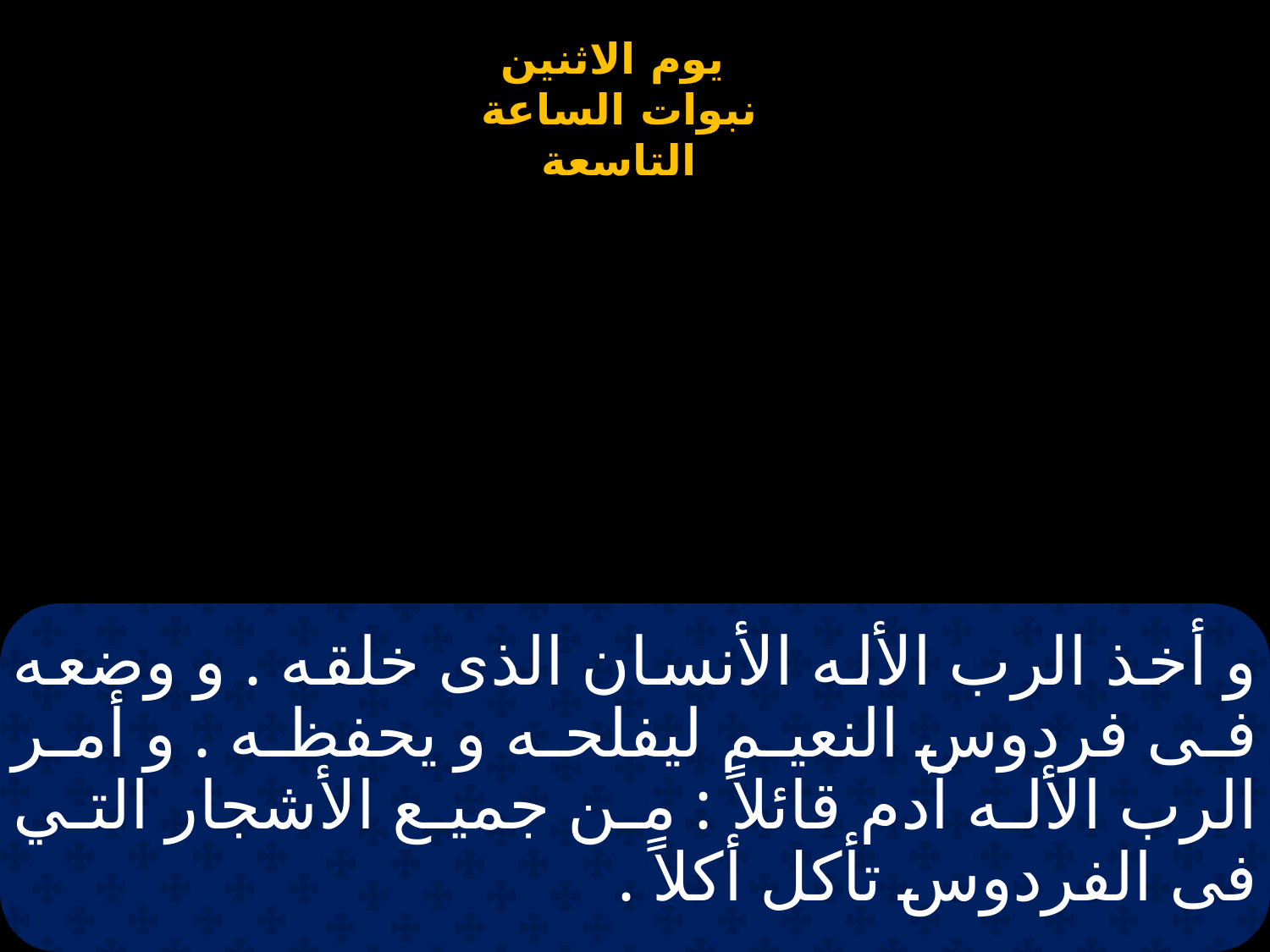

# و أخذ الرب الأله الأنسان الذى خلقه . و وضعه فى فردوس النعيم ليفلحه و يحفظه . و أمر الرب الأله آدم قائلاً : من جميع الأشجار التي فى الفردوس تأكل أكلاً .